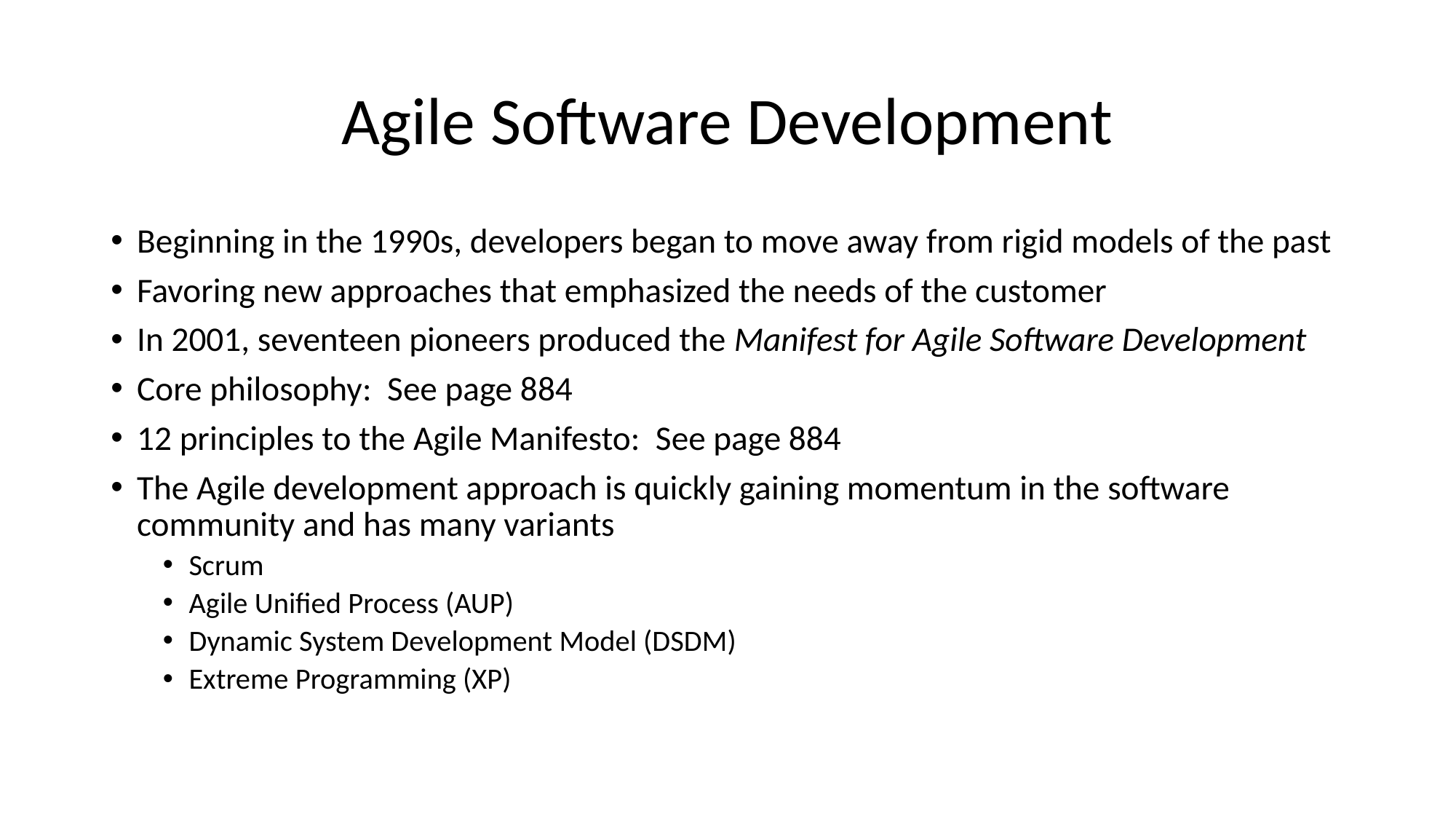

# Agile Software Development
Beginning in the 1990s, developers began to move away from rigid models of the past
Favoring new approaches that emphasized the needs of the customer
In 2001, seventeen pioneers produced the Manifest for Agile Software Development
Core philosophy:  See page 884
12 principles to the Agile Manifesto:  See page 884
The Agile development approach is quickly gaining momentum in the software community and has many variants
Scrum
Agile Unified Process (AUP)
Dynamic System Development Model (DSDM)
Extreme Programming (XP)